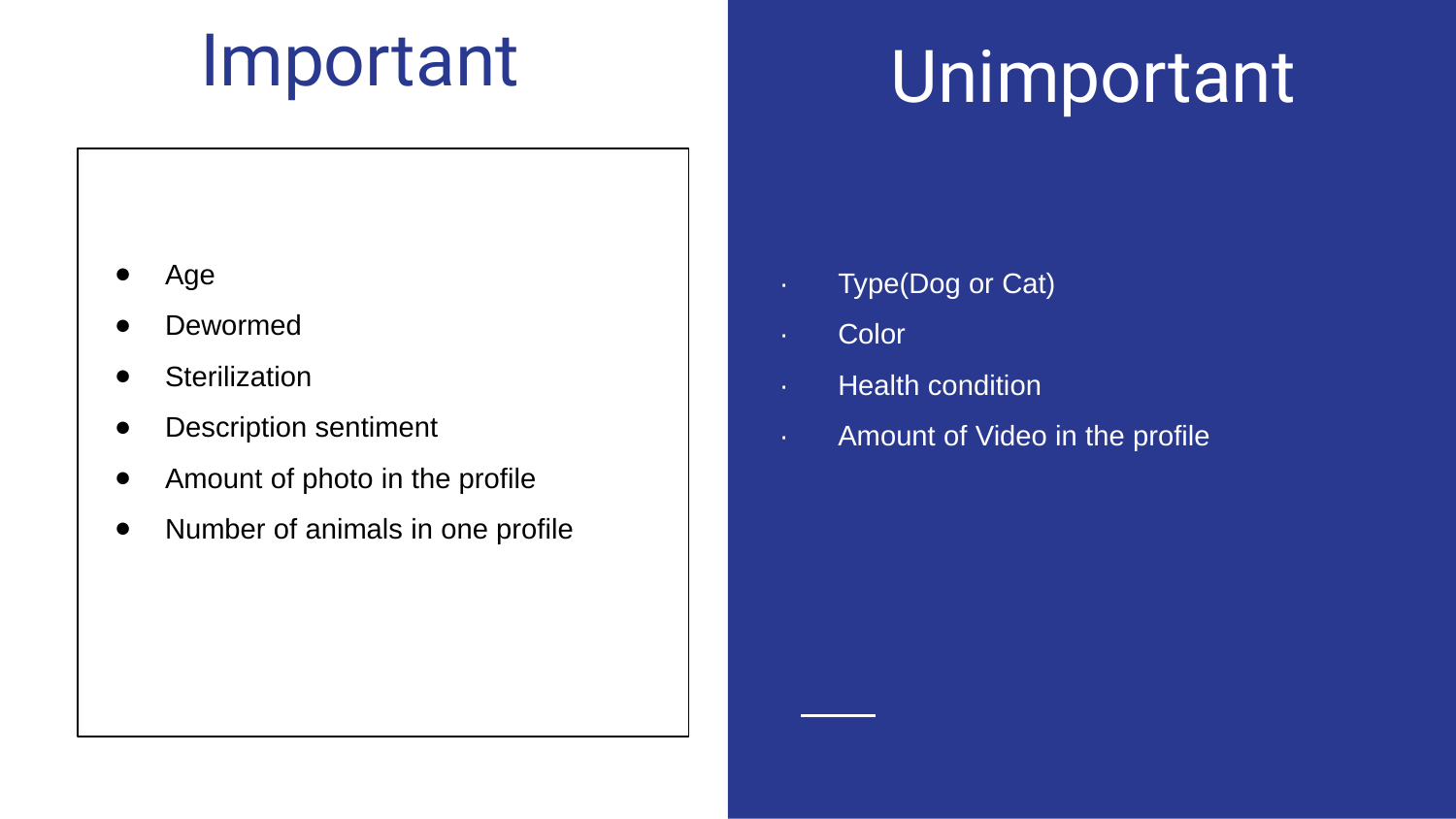

Unimportant
# Important
Age
Dewormed
Sterilization
Description sentiment
Amount of photo in the profile
Number of animals in one profile

·       Type(Dog or Cat)
·       Color
·       Health condition
·       Amount of Video in the profile